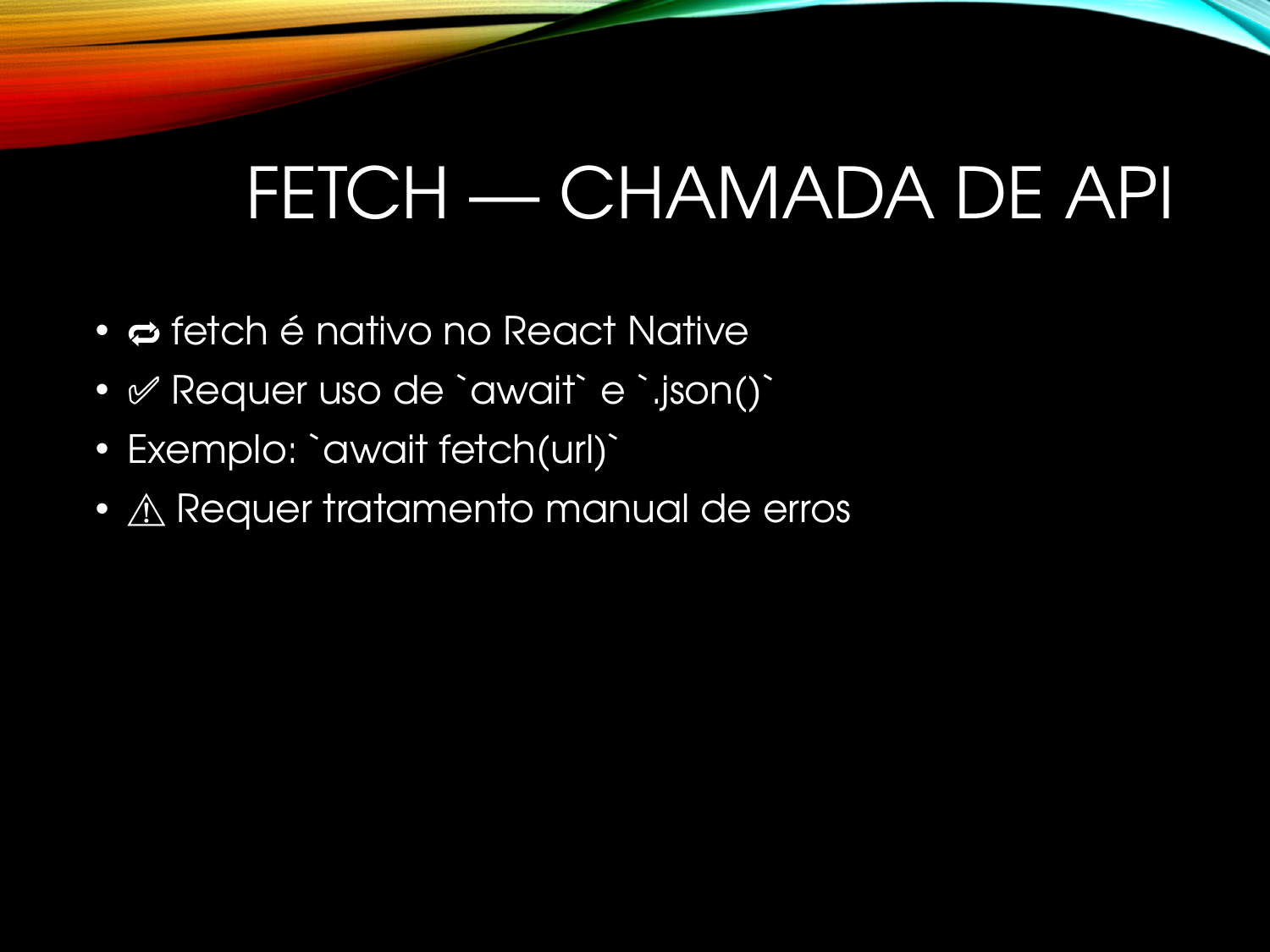

# fetch — Chamada de API
🔁 fetch é nativo no React Native
✅ Requer uso de `await` e `.json()`
Exemplo: `await fetch(url)`
⚠️ Requer tratamento manual de erros